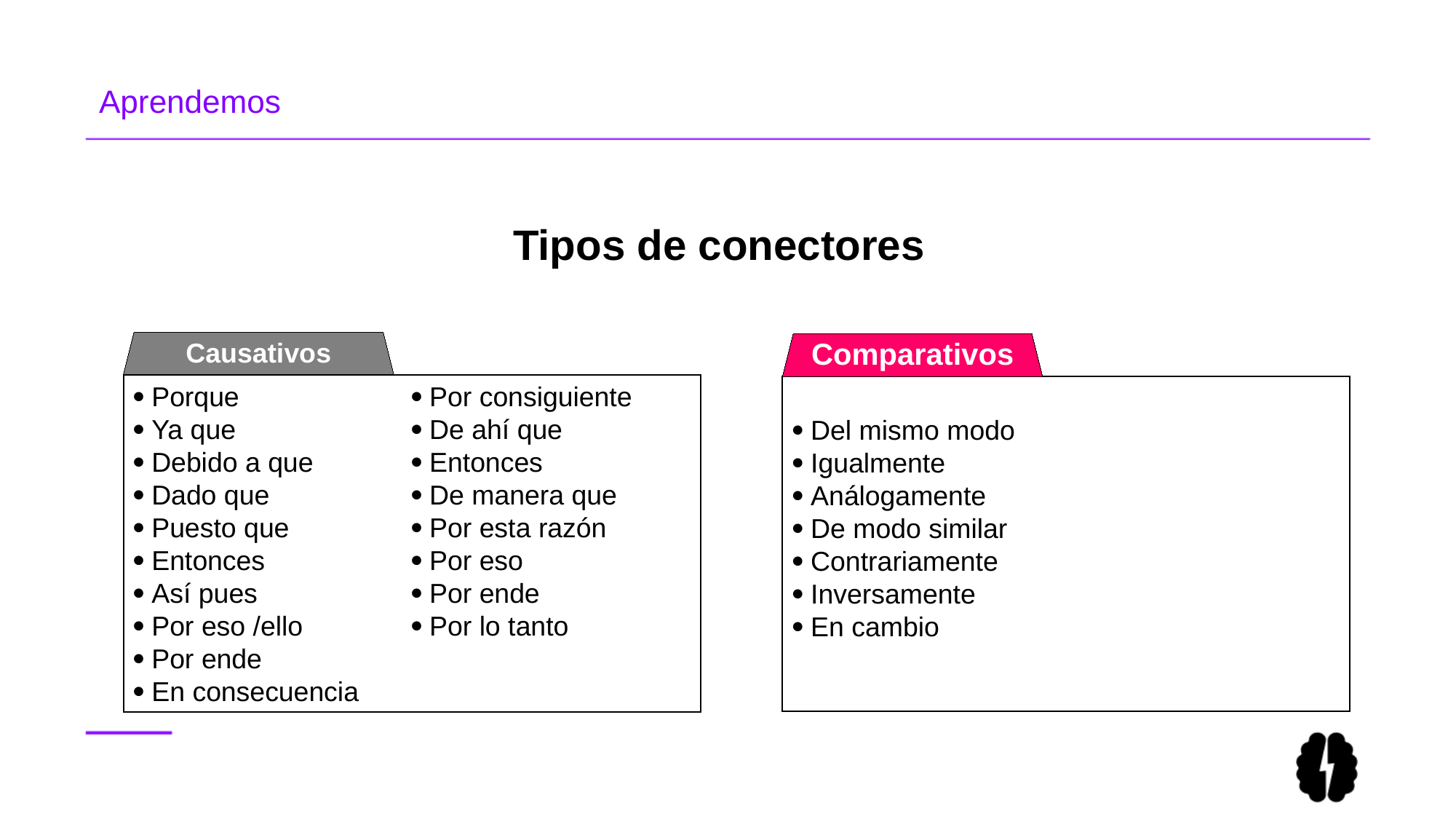

# Aprendemos
Tipos de conectores
Causativos
• Porque
• Ya que
• Debido a que
• Dado que
• Puesto que
• Entonces
• Así pues
• Por eso /ello
• Por ende
• En consecuencia
• Por consiguiente
• De ahí que
• Entonces
• De manera que
• Por esta razón
• Por eso
• Por ende
• Por lo tanto

Comparativos
• Del mismo modo
• Igualmente
• Análogamente
• De modo similar
• Contrariamente
• Inversamente
• En cambio